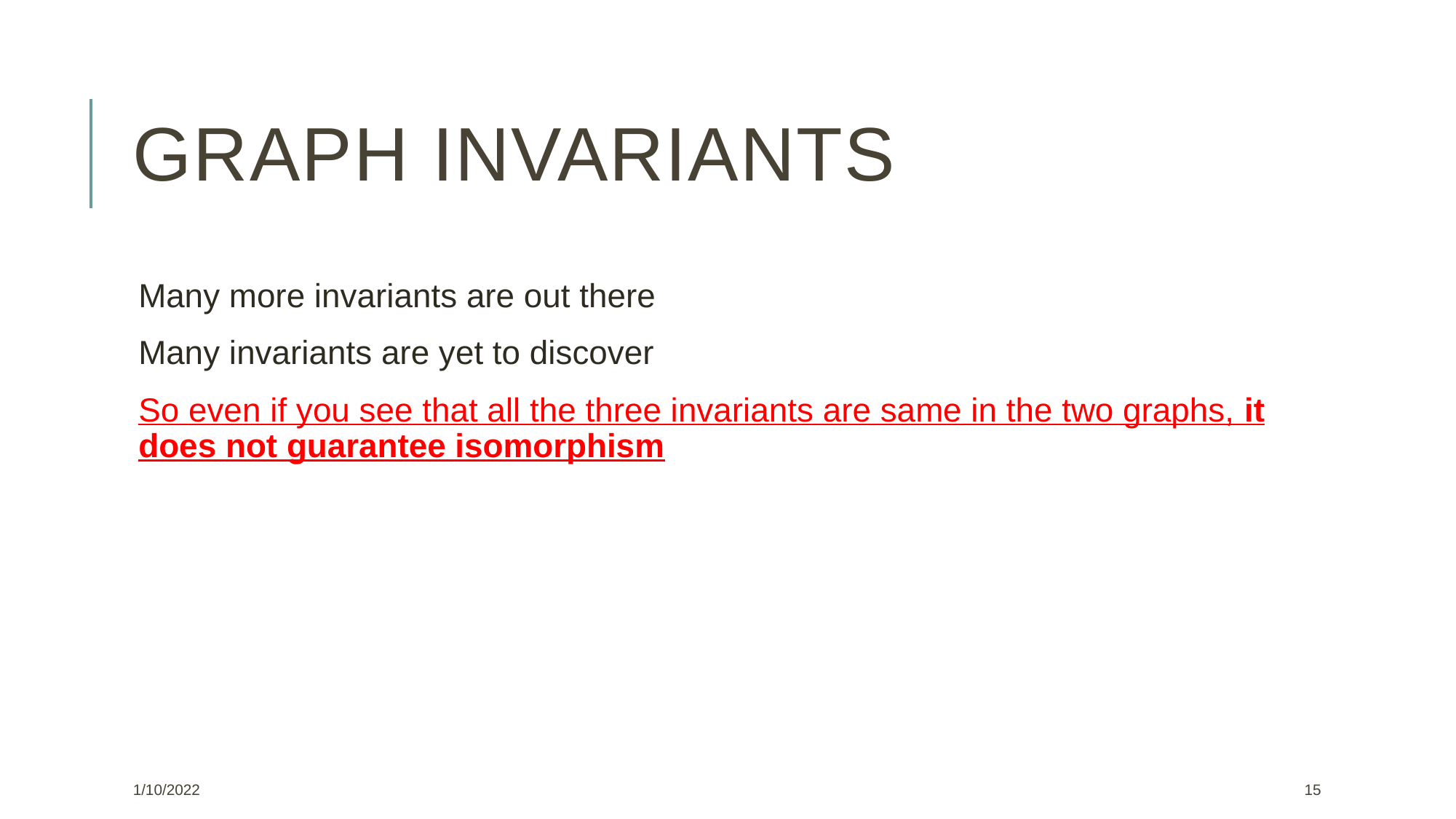

# Graph invariants
Many more invariants are out there
Many invariants are yet to discover
So even if you see that all the three invariants are same in the two graphs, it does not guarantee isomorphism
1/10/2022
15